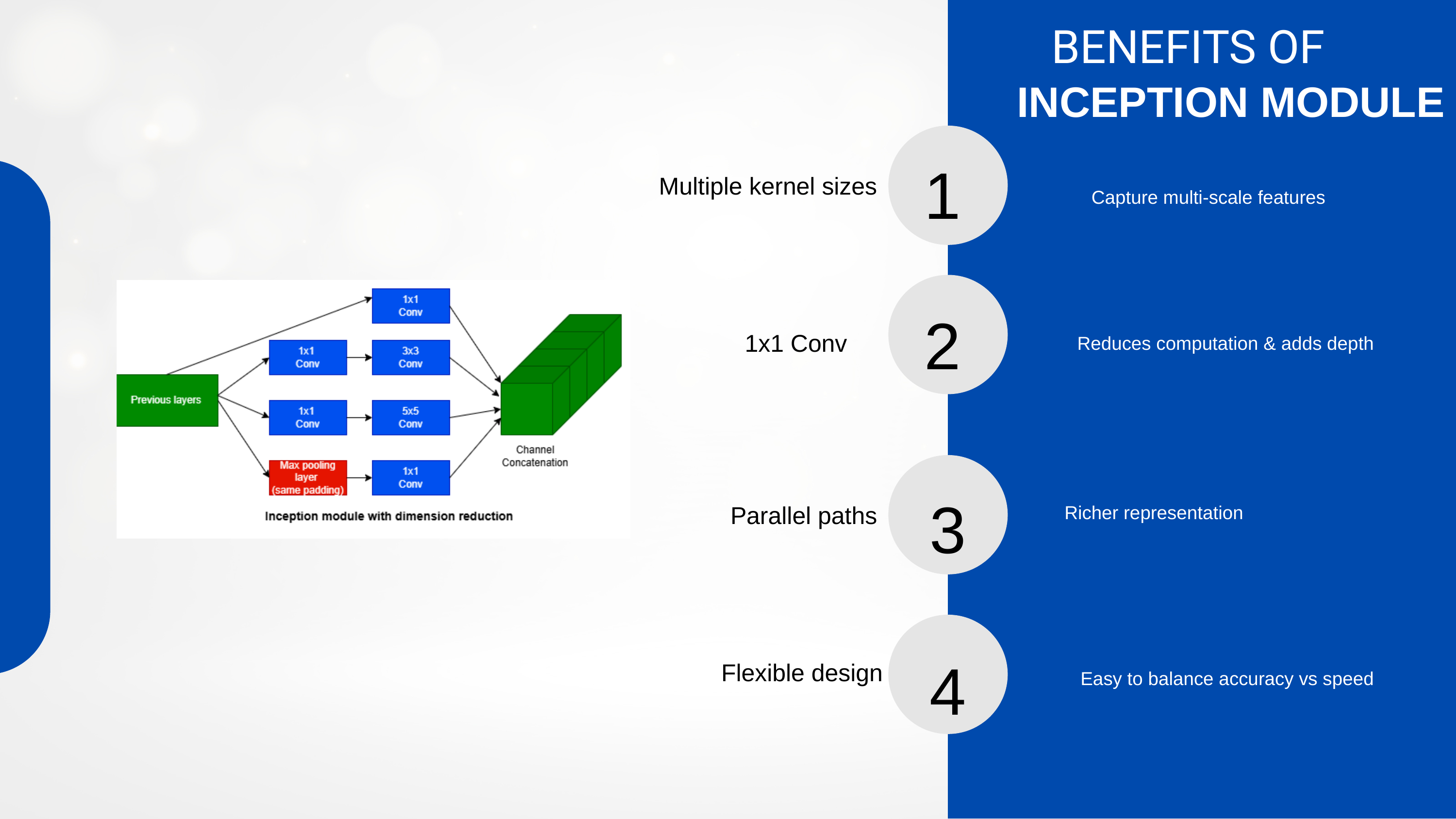

BENEFITS OF
INCEPTION MODULE

1

Multiple kernel sizes
Capture multi-scale features

2
1x1 Conv
Reduces computation & adds depth

3
Parallel paths
Richer representation

4
Flexible design
Easy to balance accuracy vs speed